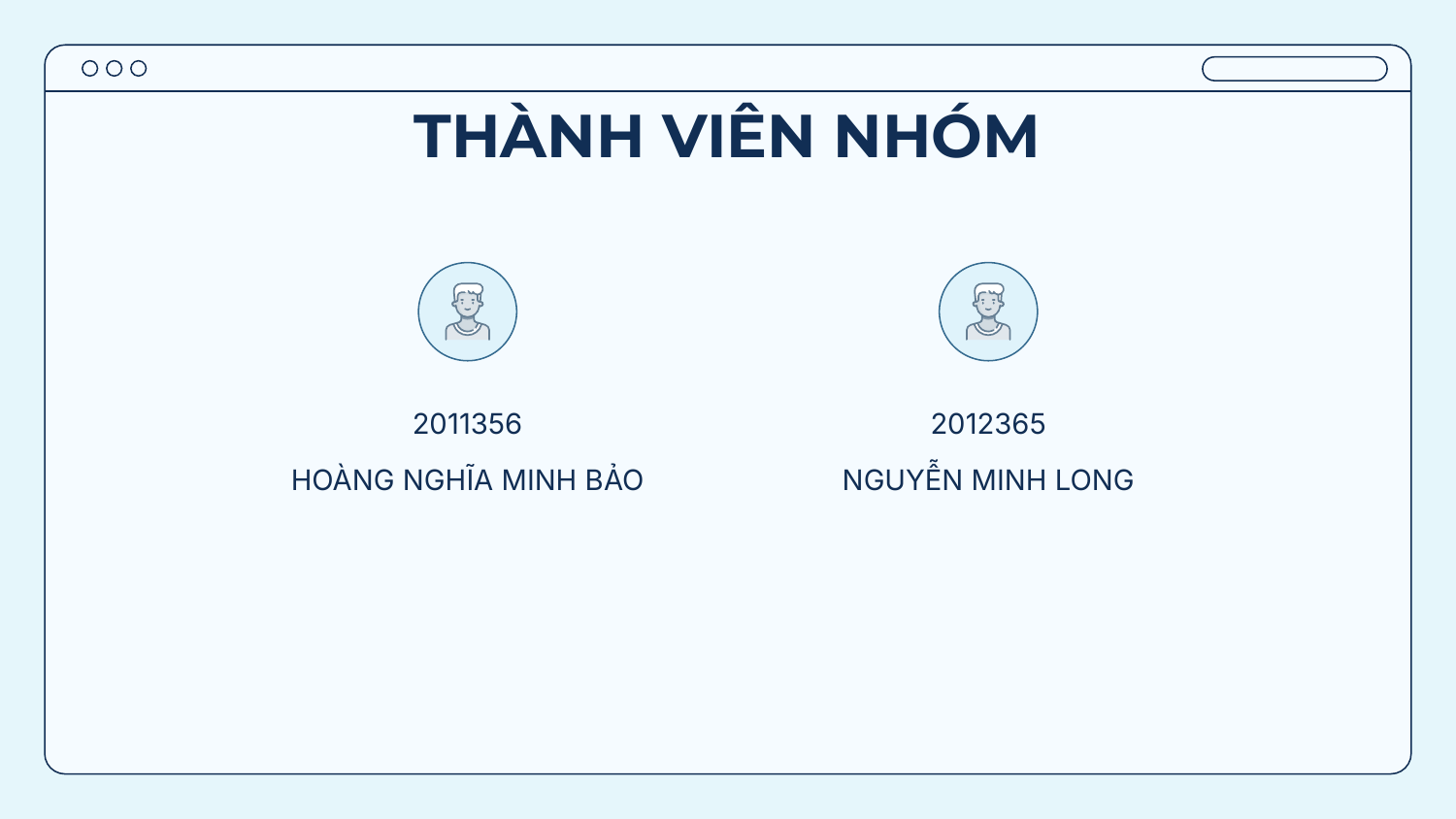

# THÀNH VIÊN NHÓM

2011356
2012365
HOÀNG NGHĨA MINH BẢO
NGUYỄN MINH LONG